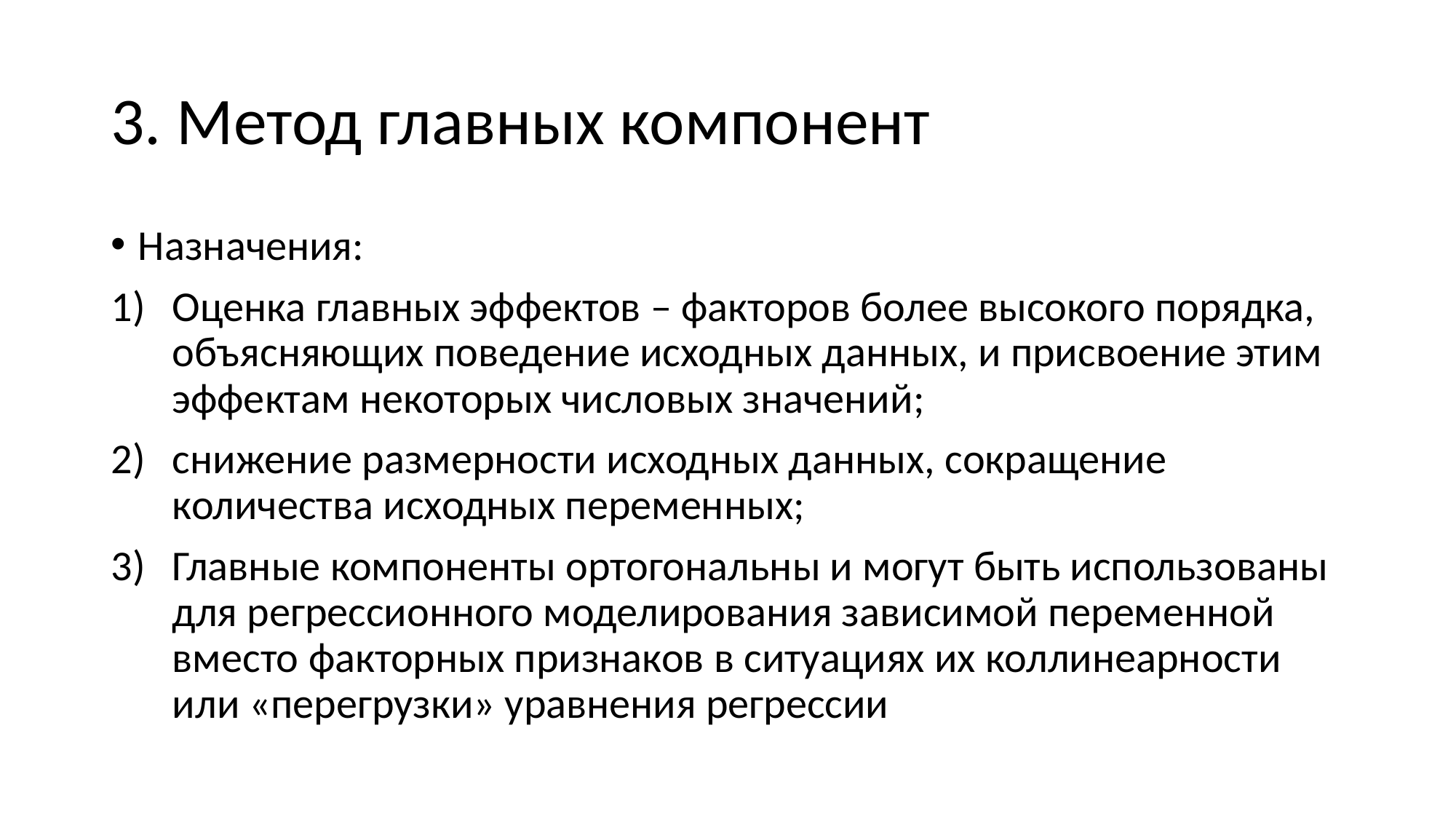

# 3. Метод главных компонент
Назначения:
Оценка главных эффектов – факторов более высокого порядка, объясняющих поведение исходных данных, и присвоение этим эффектам некоторых числовых значений;
снижение размерности исходных данных, сокращение количества исходных переменных;
Главные компоненты ортогональны и могут быть использованы для регрессионного моделирования зависимой переменной вместо факторных признаков в ситуациях их коллинеарности или «перегрузки» уравнения регрессии